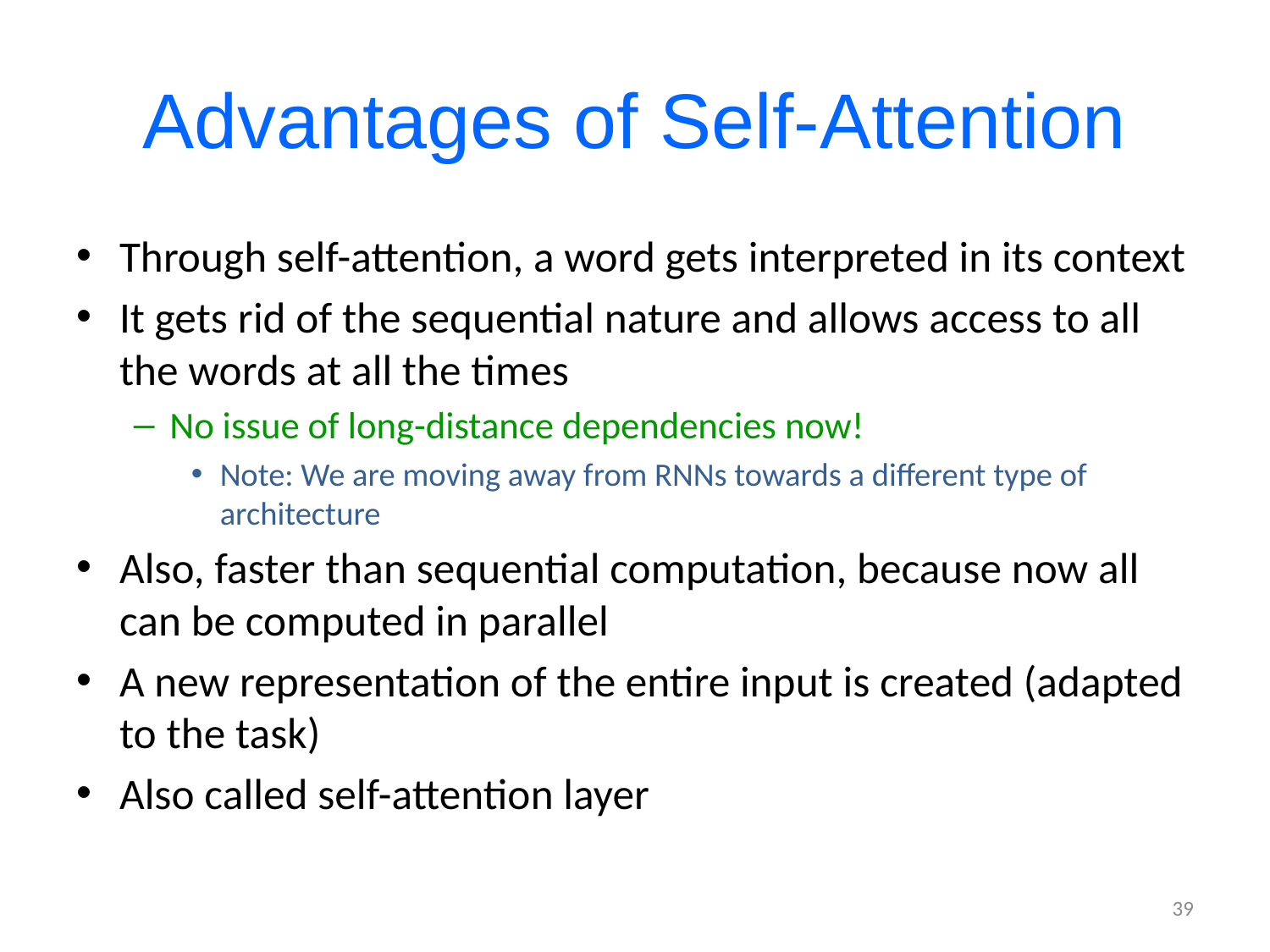

# Advantages of Self-Attention
Through self-attention, a word gets interpreted in its context
It gets rid of the sequential nature and allows access to all the words at all the times
No issue of long-distance dependencies now!
Note: We are moving away from RNNs towards a different type of architecture
Also, faster than sequential computation, because now all can be computed in parallel
A new representation of the entire input is created (adapted to the task)
Also called self-attention layer
39